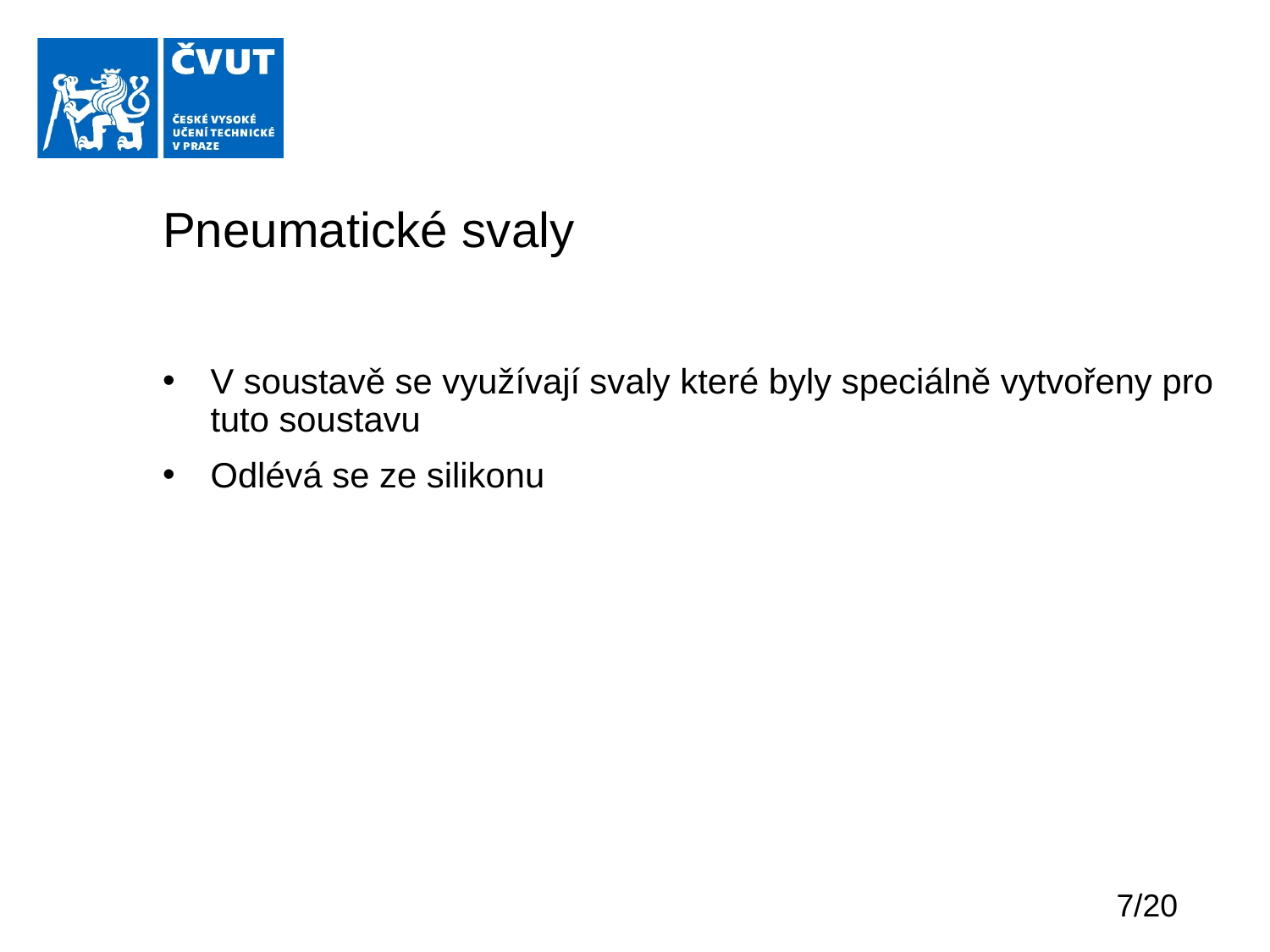

# Pneumatické svaly
V soustavě se využívají svaly které byly speciálně vytvořeny pro tuto soustavu
Odlévá se ze silikonu